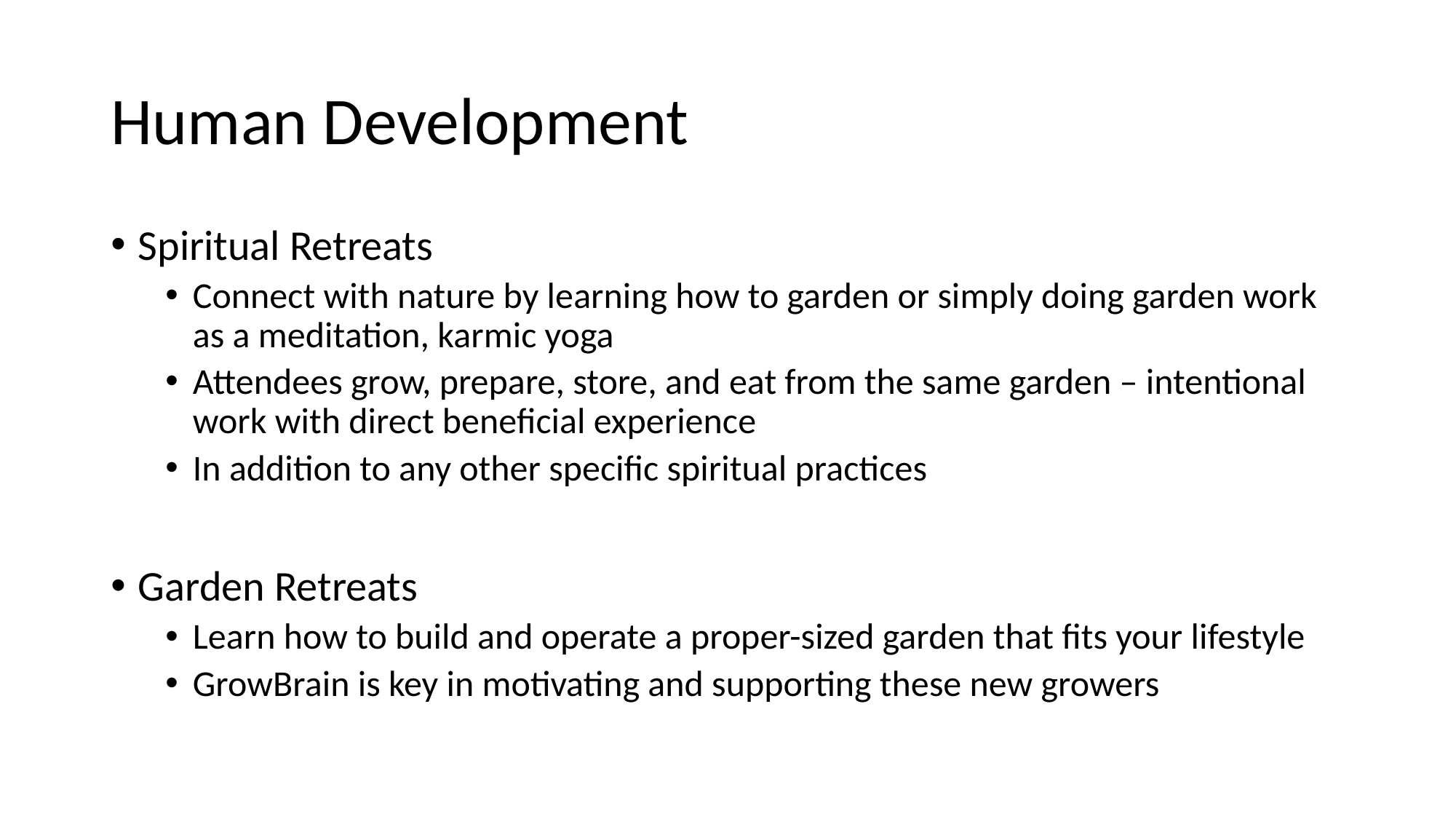

# Human Development
Spiritual Retreats
Connect with nature by learning how to garden or simply doing garden work as a meditation, karmic yoga
Attendees grow, prepare, store, and eat from the same garden – intentional work with direct beneficial experience
In addition to any other specific spiritual practices

Garden Retreats
Learn how to build and operate a proper-sized garden that fits your lifestyle
GrowBrain is key in motivating and supporting these new growers